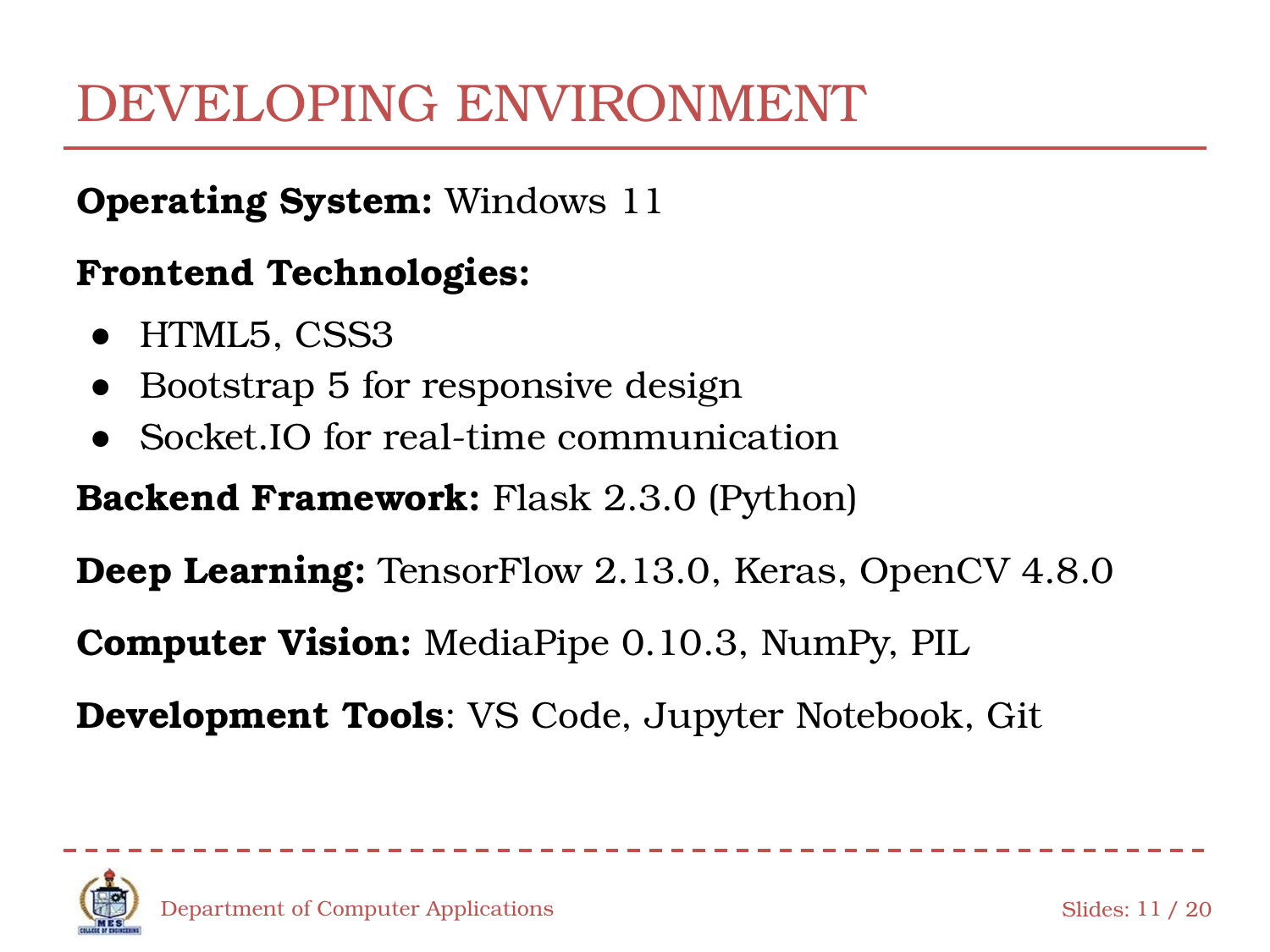

# DEVELOPING ENVIRONMENT
Operating System: Windows 11
Frontend Technologies:
HTML5, CSS3
Bootstrap 5 for responsive design
Socket.IO for real-time communication
Backend Framework: Flask 2.3.0 (Python)
Deep Learning: TensorFlow 2.13.0, Keras, OpenCV 4.8.0
Computer Vision: MediaPipe 0.10.3, NumPy, PIL
Development Tools: VS Code, Jupyter Notebook, Git

Department of Computer Applications
11